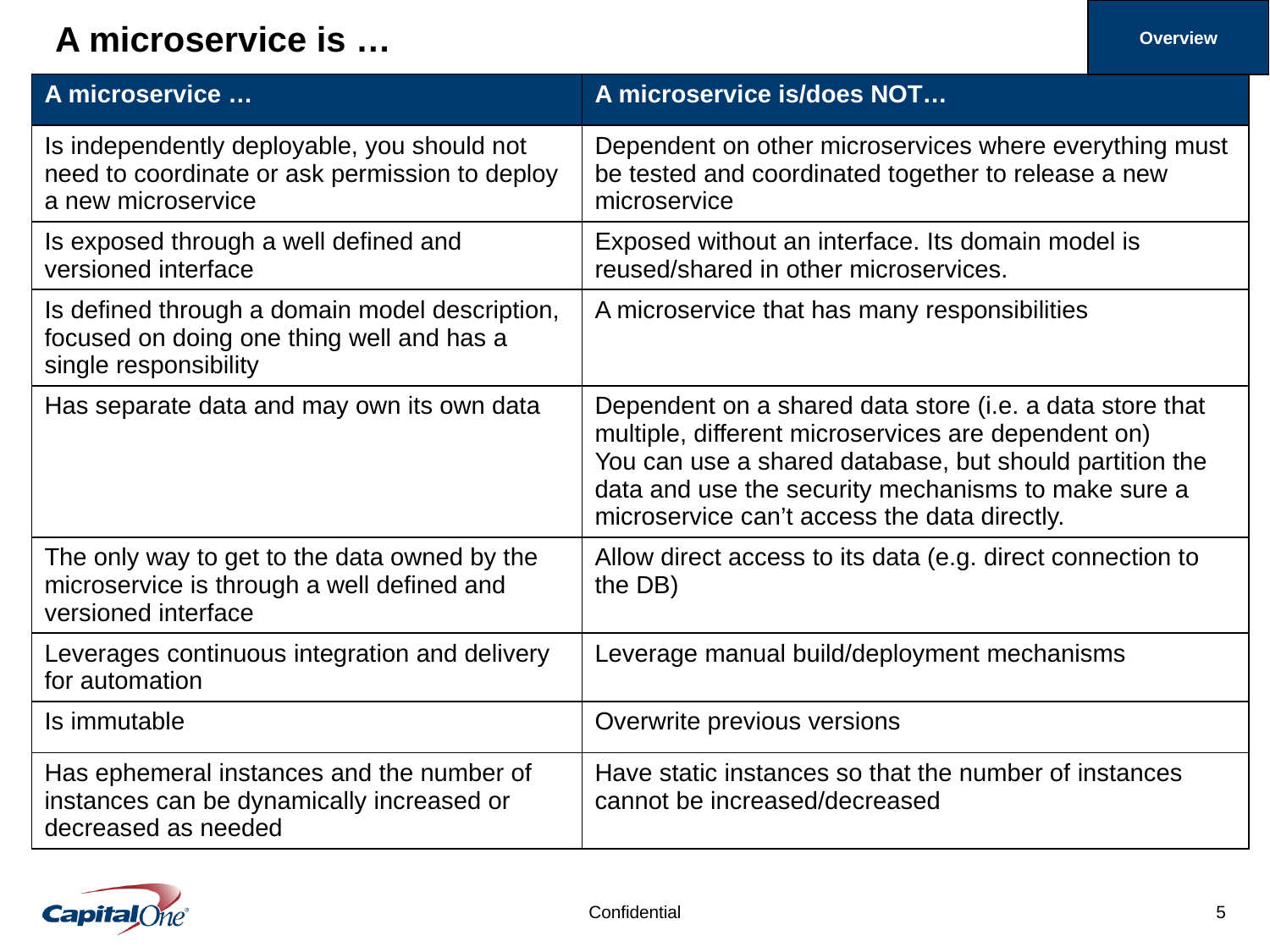

Overview
# A microservice is …
| A microservice … | A microservice is/does NOT… |
| --- | --- |
| Is independently deployable, you should not need to coordinate or ask permission to deploy a new microservice | Dependent on other microservices where everything must be tested and coordinated together to release a new microservice |
| Is exposed through a well defined and versioned interface | Exposed without an interface. Its domain model is reused/shared in other microservices. |
| Is defined through a domain model description, focused on doing one thing well and has a single responsibility | A microservice that has many responsibilities |
| Has separate data and may own its own data | Dependent on a shared data store (i.e. a data store that multiple, different microservices are dependent on) You can use a shared database, but should partition the data and use the security mechanisms to make sure a microservice can’t access the data directly. |
| The only way to get to the data owned by the microservice is through a well defined and versioned interface | Allow direct access to its data (e.g. direct connection to the DB) |
| Leverages continuous integration and delivery for automation | Leverage manual build/deployment mechanisms |
| Is immutable | Overwrite previous versions |
| Has ephemeral instances and the number of instances can be dynamically increased or decreased as needed | Have static instances so that the number of instances cannot be increased/decreased |